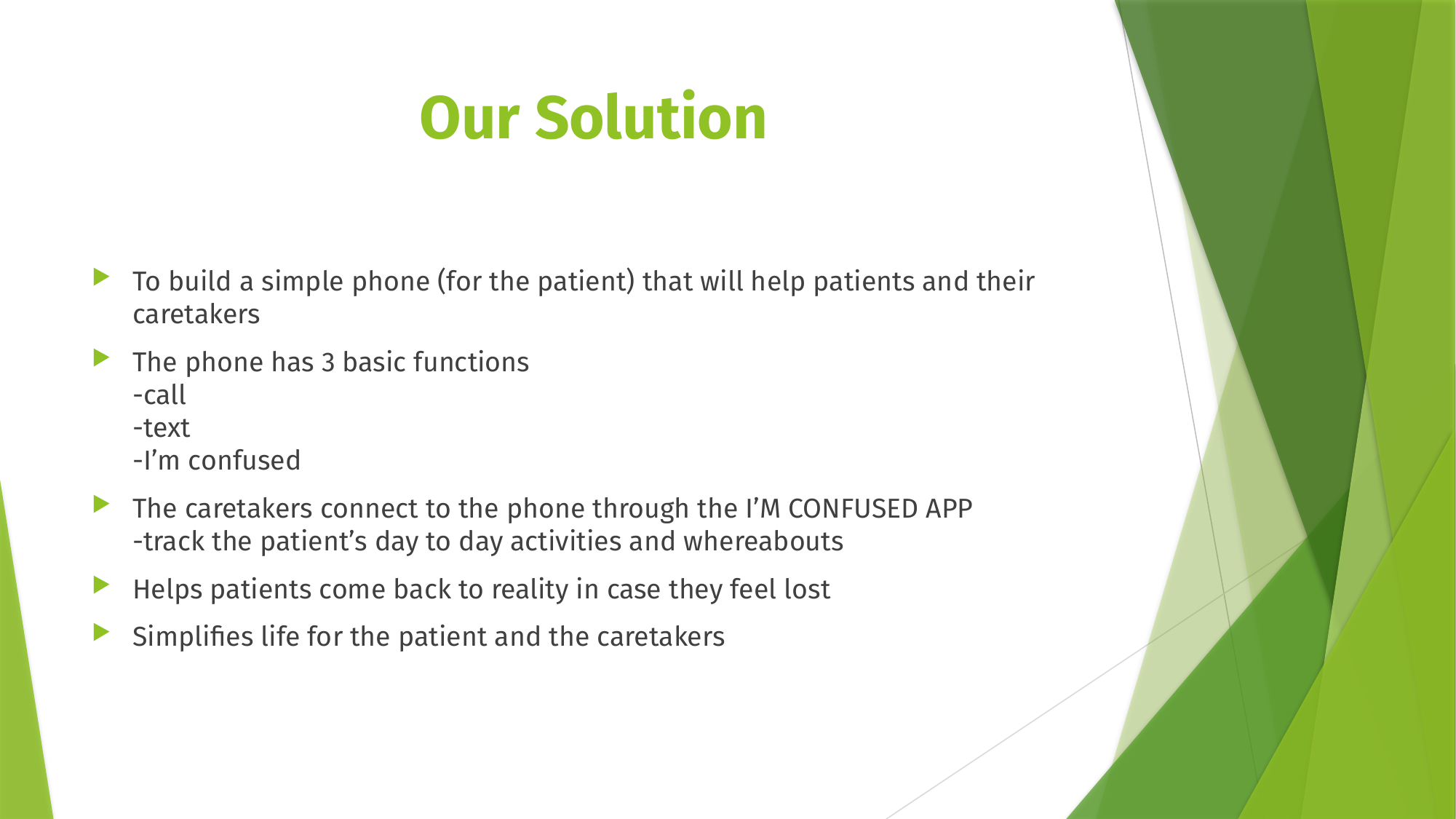

# Our Solution
To build a simple phone (for the patient) that will help patients and their caretakers
The phone has 3 basic functions
-call
-text
-I’m confused
The caretakers connect to the phone through the I’M CONFUSED APP
-track the patient’s day to day activities and whereabouts
Helps patients come back to reality in case they feel lost
Simplifies life for the patient and the caretakers